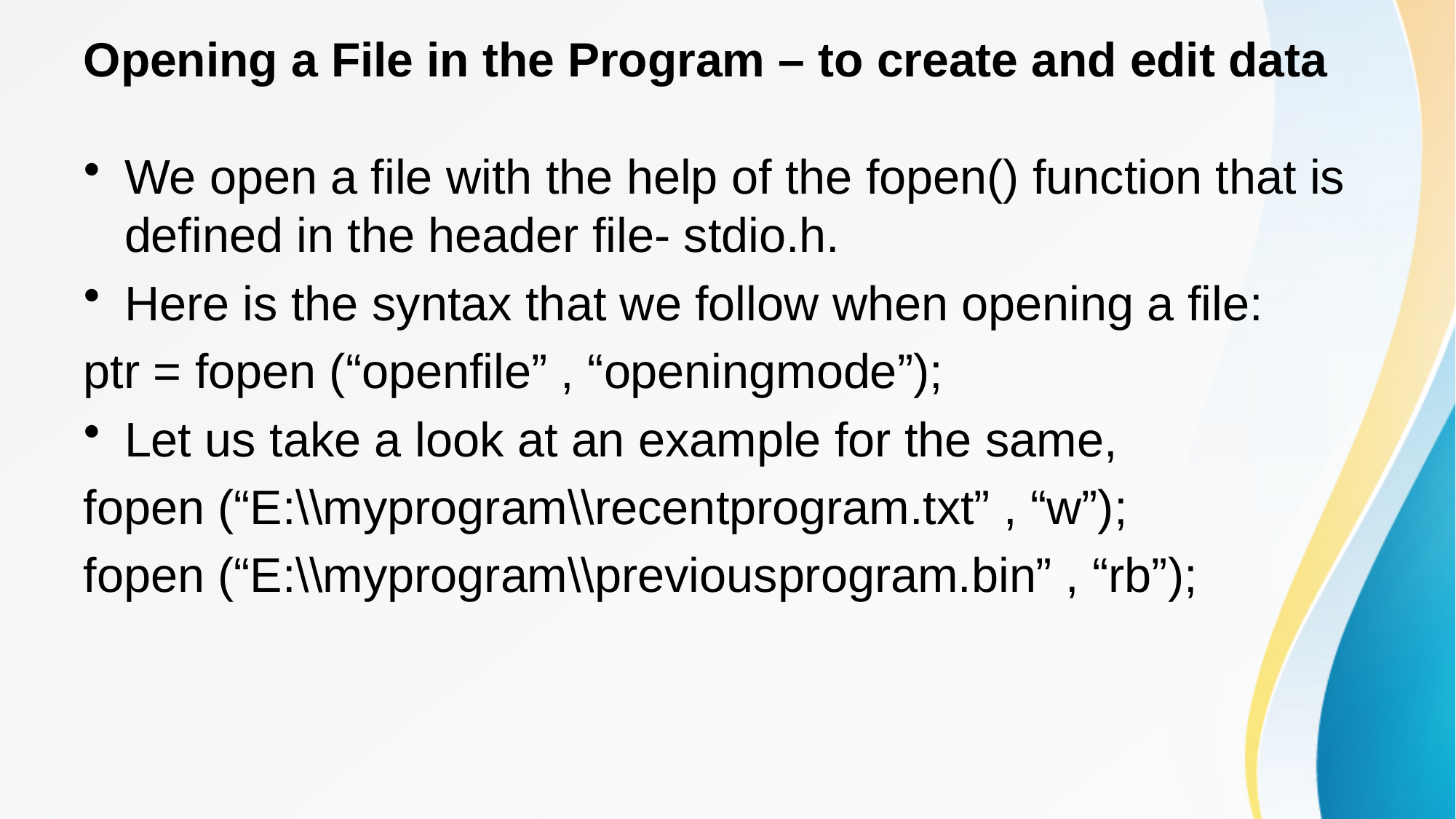

# Opening a File in the Program – to create and edit data
We open a file with the help of the fopen() function that is defined in the header file- stdio.h.
Here is the syntax that we follow when opening a file:
ptr = fopen (“openfile” , “openingmode”);
Let us take a look at an example for the same,
fopen (“E:\\myprogram\\recentprogram.txt” , “w”);
fopen (“E:\\myprogram\\previousprogram.bin” , “rb”);